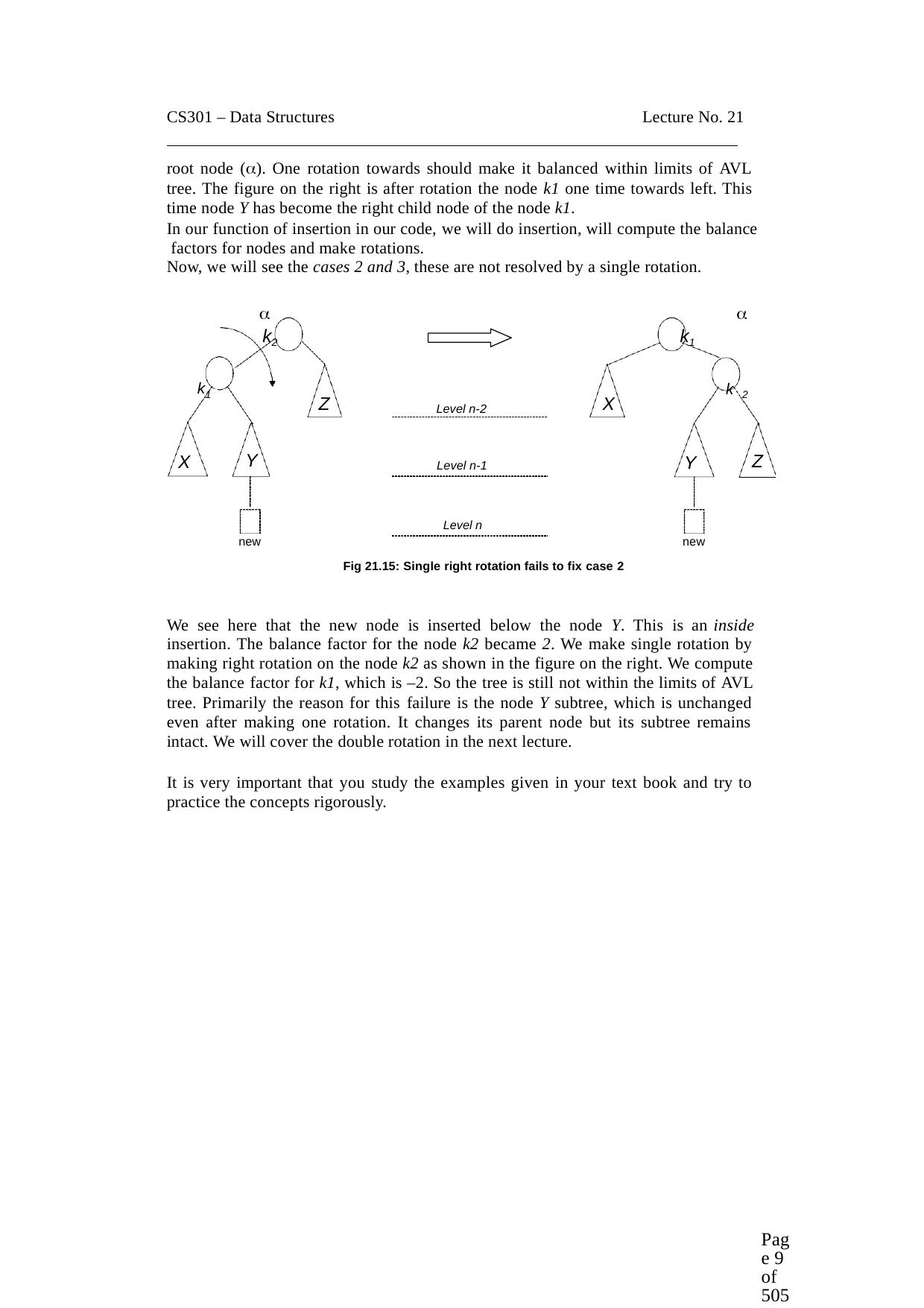

CS301 – Data Structures
Lecture No. 21

root node (α). One rotation towards should make it balanced within limits of AVL  tree. The figure on the right is after rotation the node k1 one time towards left. This  time node Y has become the right child node of the node k1.
In our function of insertion in our code, we will do insertion, will compute the balance  factors for nodes and make rotations.
Now, we will see the cases 2 and 3, these are not resolved by a single rotation.

α	α
k2	k1

k12	k22

Z 	X
Level n-2

Y
Z
X
Y
Level n-1

Level n
new
new

Fig 21.15: Single right rotation fails to fix case 2
We  see  here  that  the  new  node  is  inserted  below  the  node  Y.  This  is  an inside
insertion. The balance factor for the node k2 became 2. We make single rotation by  making right rotation on the node k2 as shown in the figure on the right. We compute  the balance factor for k1, which is –2. So the tree is still not within the limits of AVL  tree. Primarily the reason for this failure is the node Y subtree, which is unchanged  even after making one rotation. It changes its parent node but its subtree remains  intact. We will cover the double rotation in the next lecture.

It is very important that you study the examples given in your text book and try to  practice the concepts rigorously.
Page 9 of 505